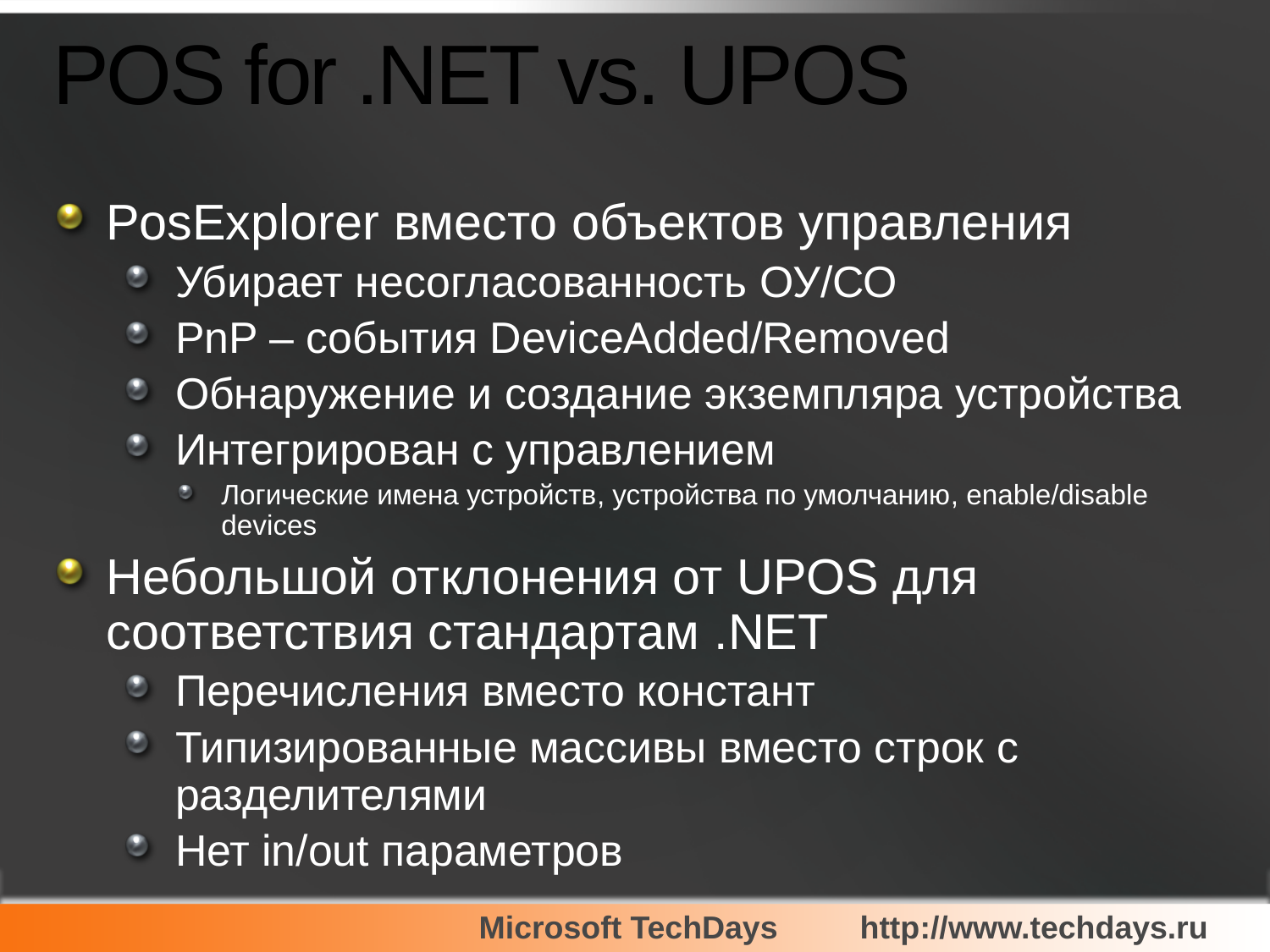

# POS for .NET vs. UPOS
PosExplorer вместо объектов управления
Убирает несогласованность ОУ/СО
PnP – события DeviceAdded/Removed
Обнаружение и создание экземпляра устройства
Интегрирован с управлением
Логические имена устройств, устройства по умолчанию, enable/disable devices
Небольшой отклонения от UPOS для соответствия стандартам .NET
Перечисления вместо констант
Типизированные массивы вместо строк с разделителями
Нет in/out параметров